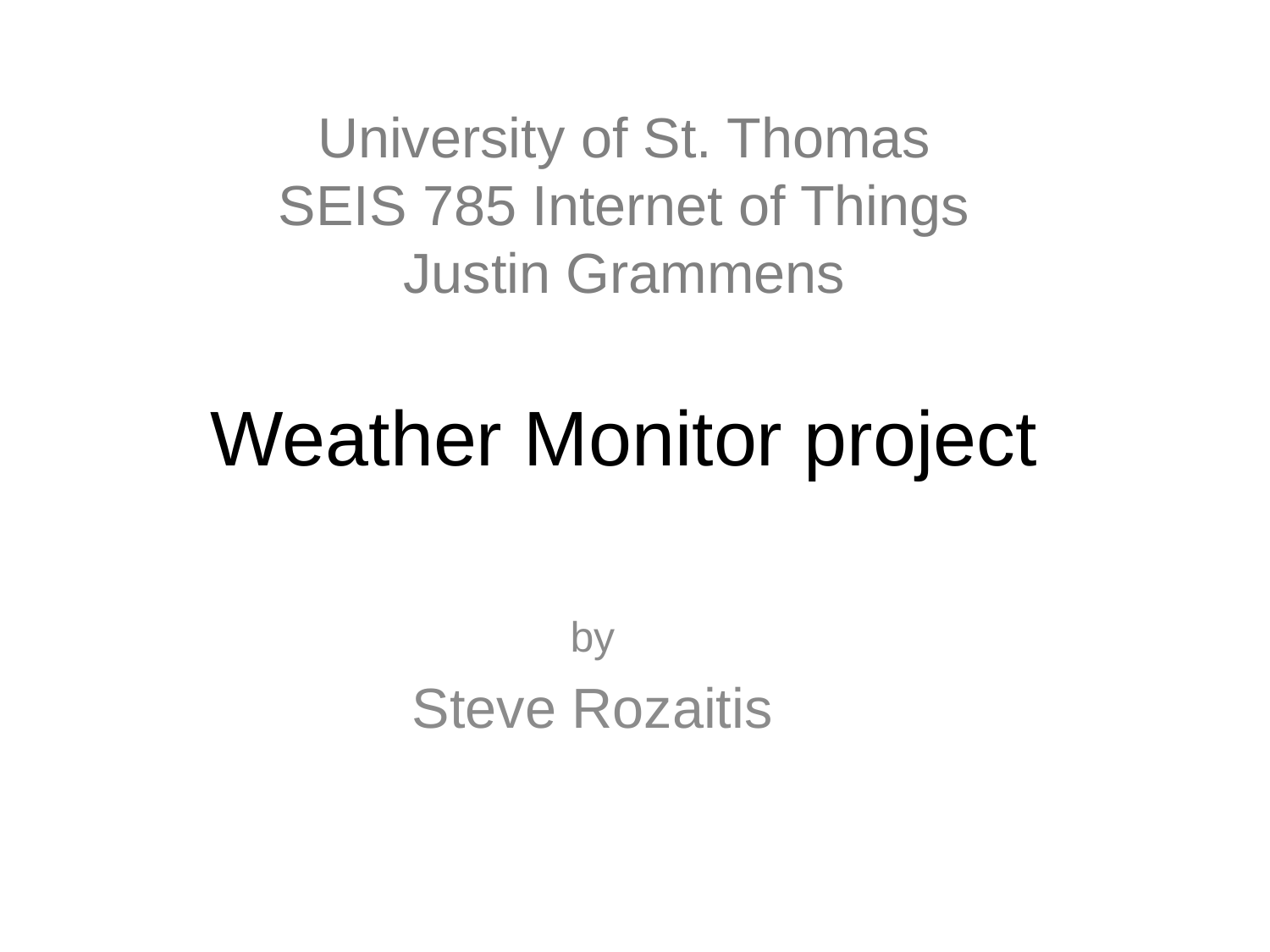

University of St. Thomas
SEIS 785 Internet of Things
Justin Grammens

# Weather Monitor project
by
Steve Rozaitis